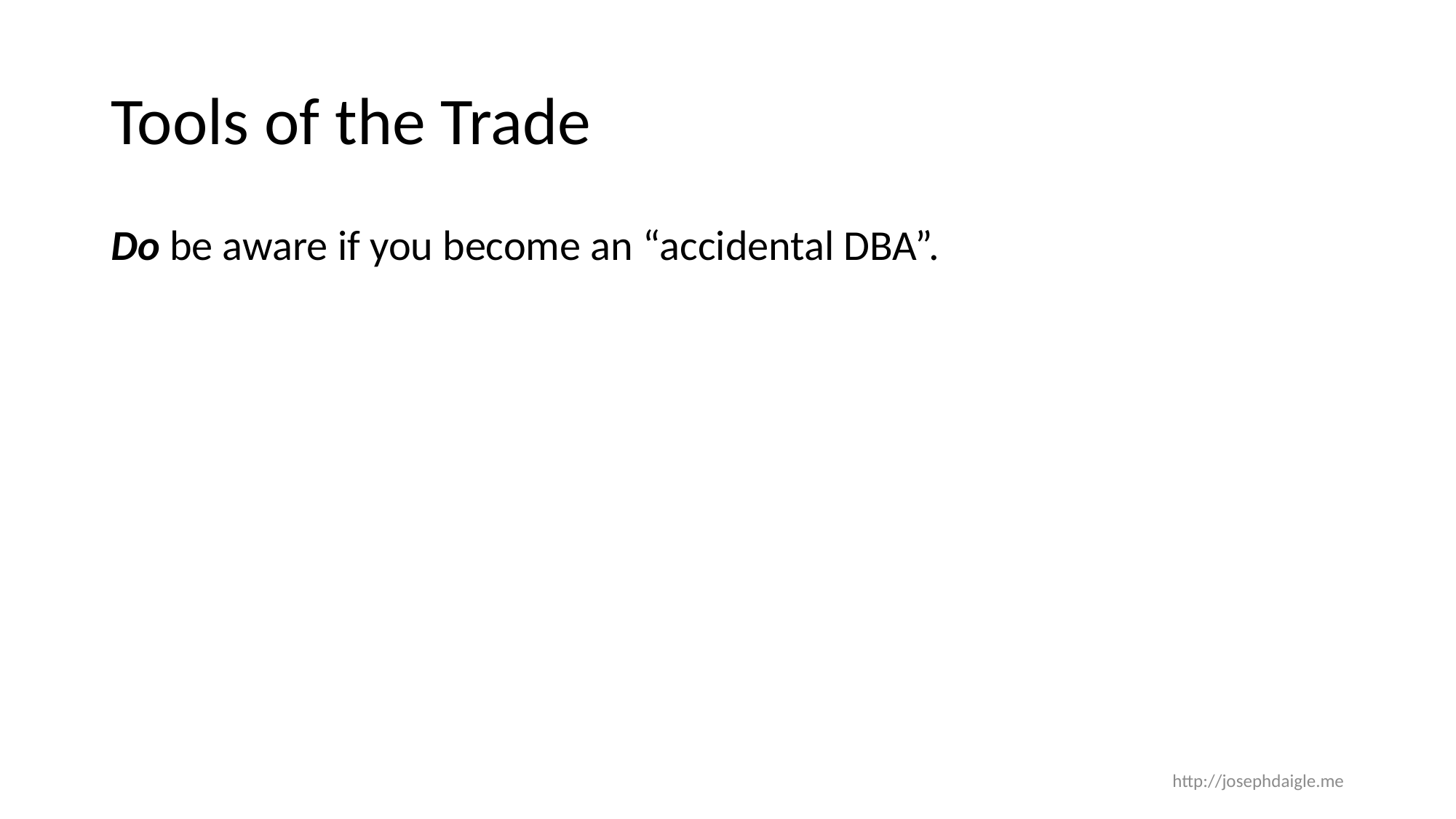

# Tools of the Trade
Do be aware if you become an “accidental DBA”.
http://josephdaigle.me